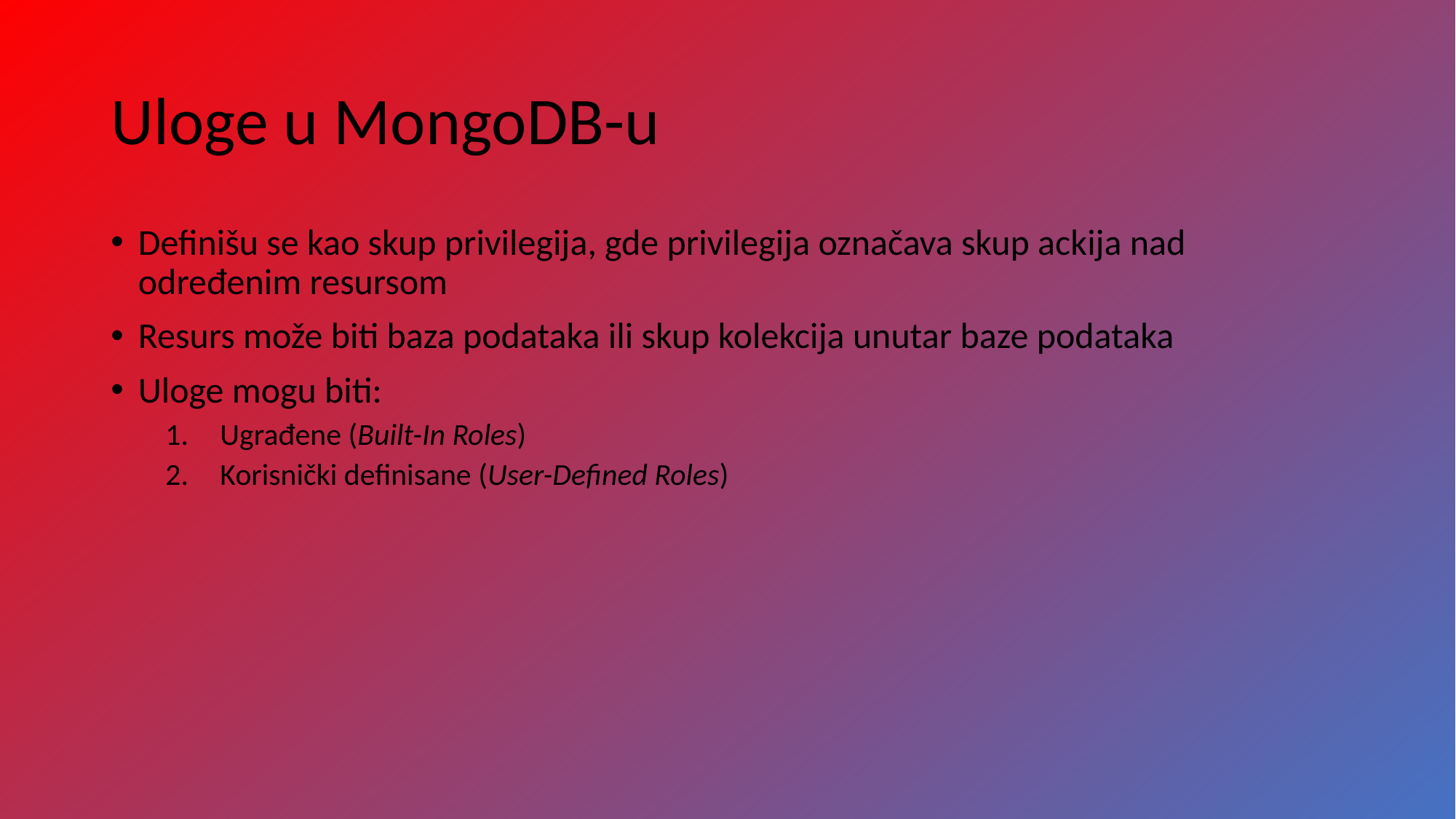

# Uloge u MongoDB-u
Definišu se kao skup privilegija, gde privilegija označava skup ackija nad određenim resursom
Resurs može biti baza podataka ili skup kolekcija unutar baze podataka
Uloge mogu biti:
Ugrađene (Built-In Roles)
Korisnički definisane (User-Defined Roles)